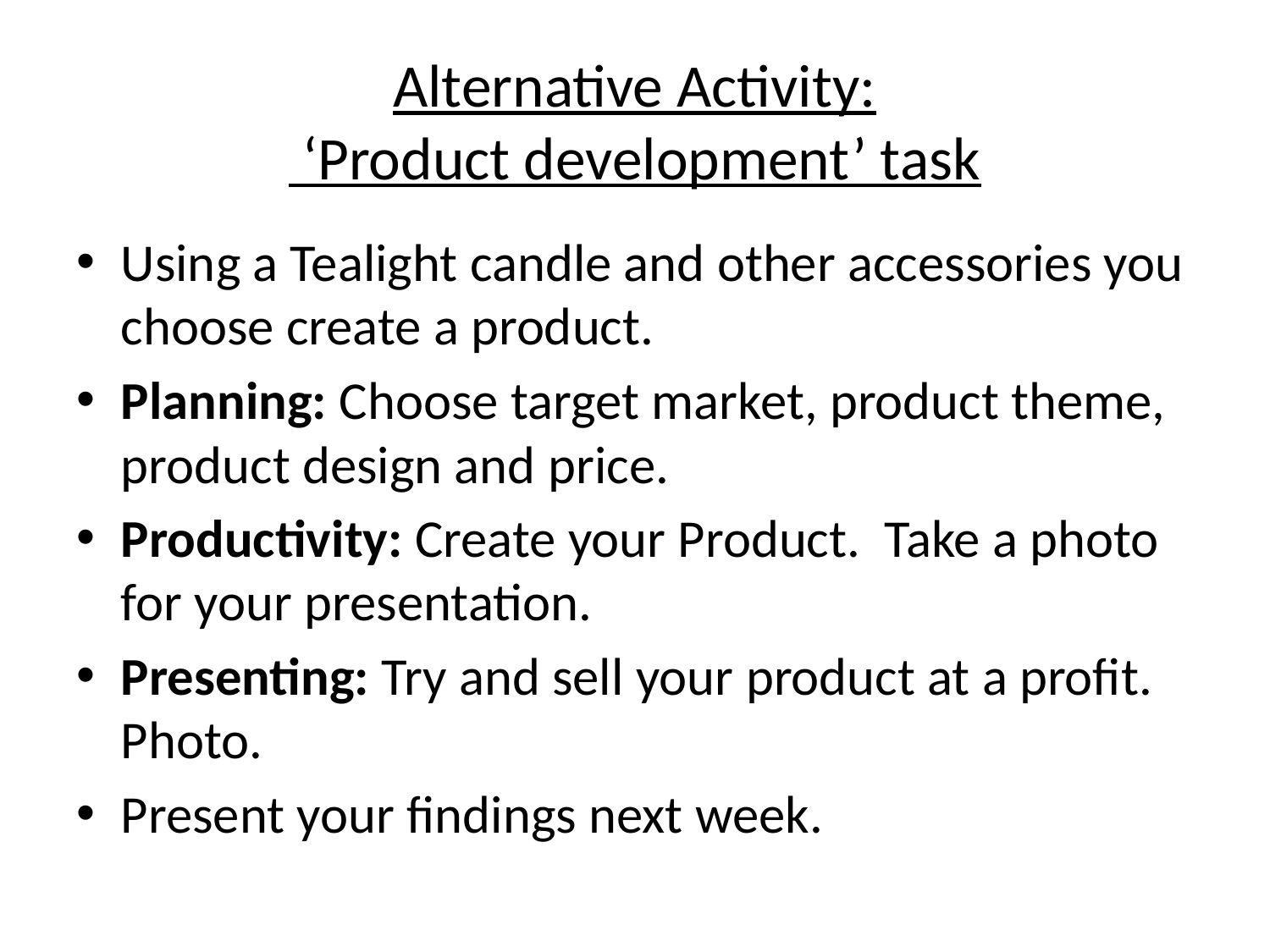

# Alternative Activity: ‘Product development’ task
Using a Tealight candle and other accessories you choose create a product.
Planning: Choose target market, product theme, product design and price.
Productivity: Create your Product.  Take a photo for your presentation.
Presenting: Try and sell your product at a profit. Photo.
Present your findings next week.